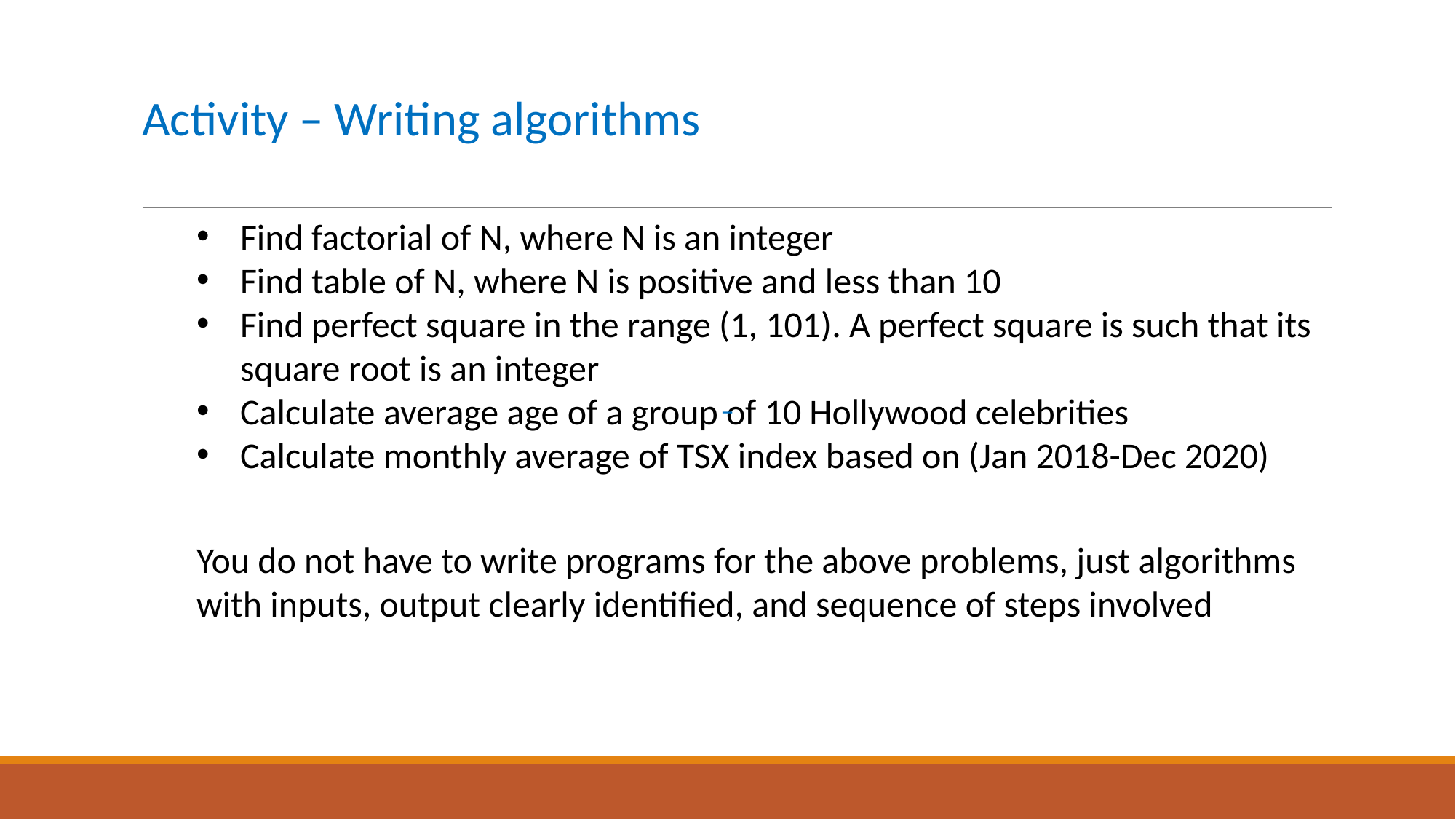

# Activity – Writing algorithms
Find factorial of N, where N is an integer
Find table of N, where N is positive and less than 10
Find perfect square in the range (1, 101). A perfect square is such that its square root is an integer
Calculate average age of a group of 10 Hollywood celebrities
Calculate monthly average of TSX index based on (Jan 2018-Dec 2020)

You do not have to write programs for the above problems, just algorithms with inputs, output clearly identified, and sequence of steps involved
–